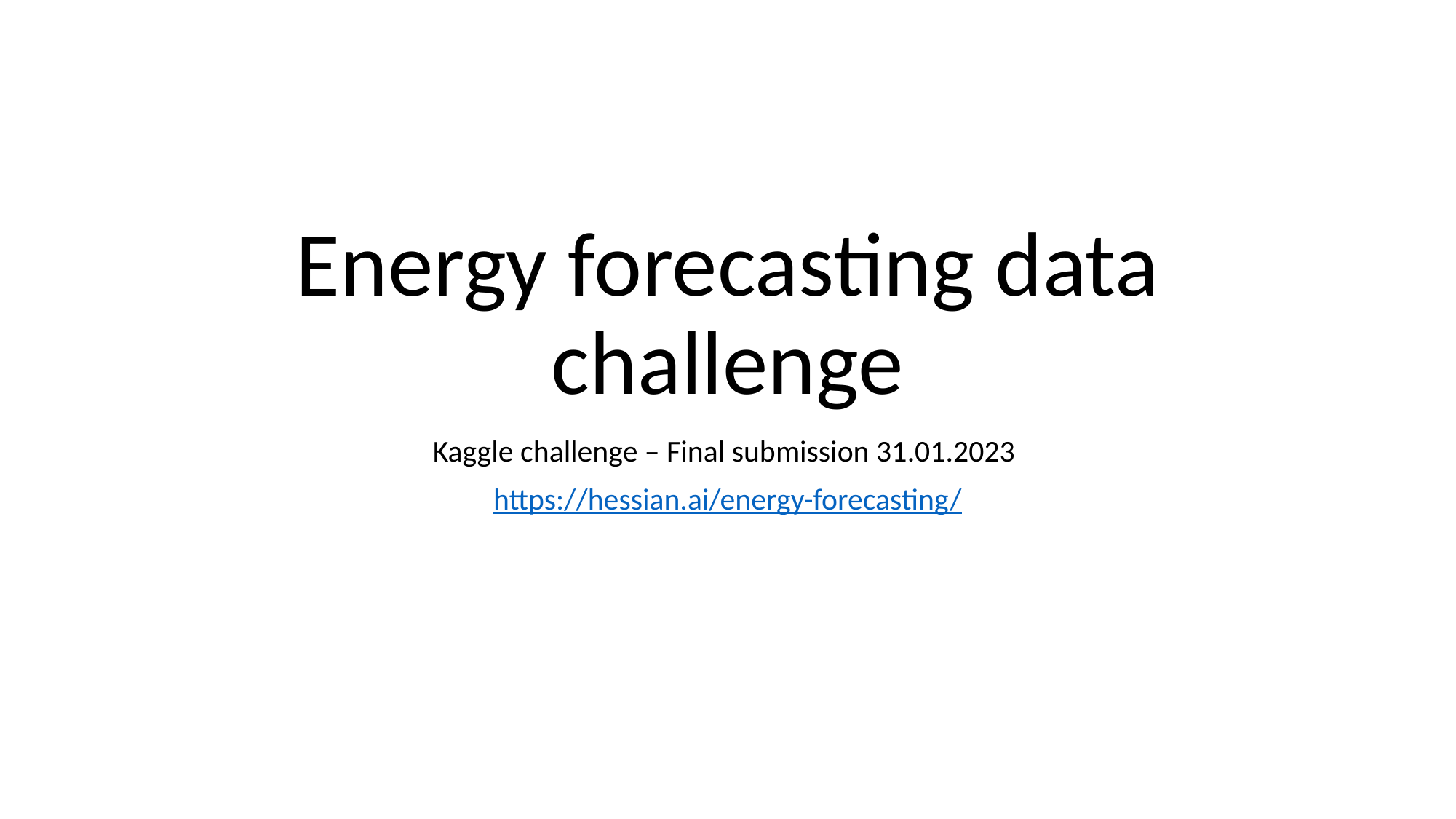

# Energy forecasting data challenge
Kaggle challenge – Final submission 31.01.2023
https://hessian.ai/energy-forecasting/